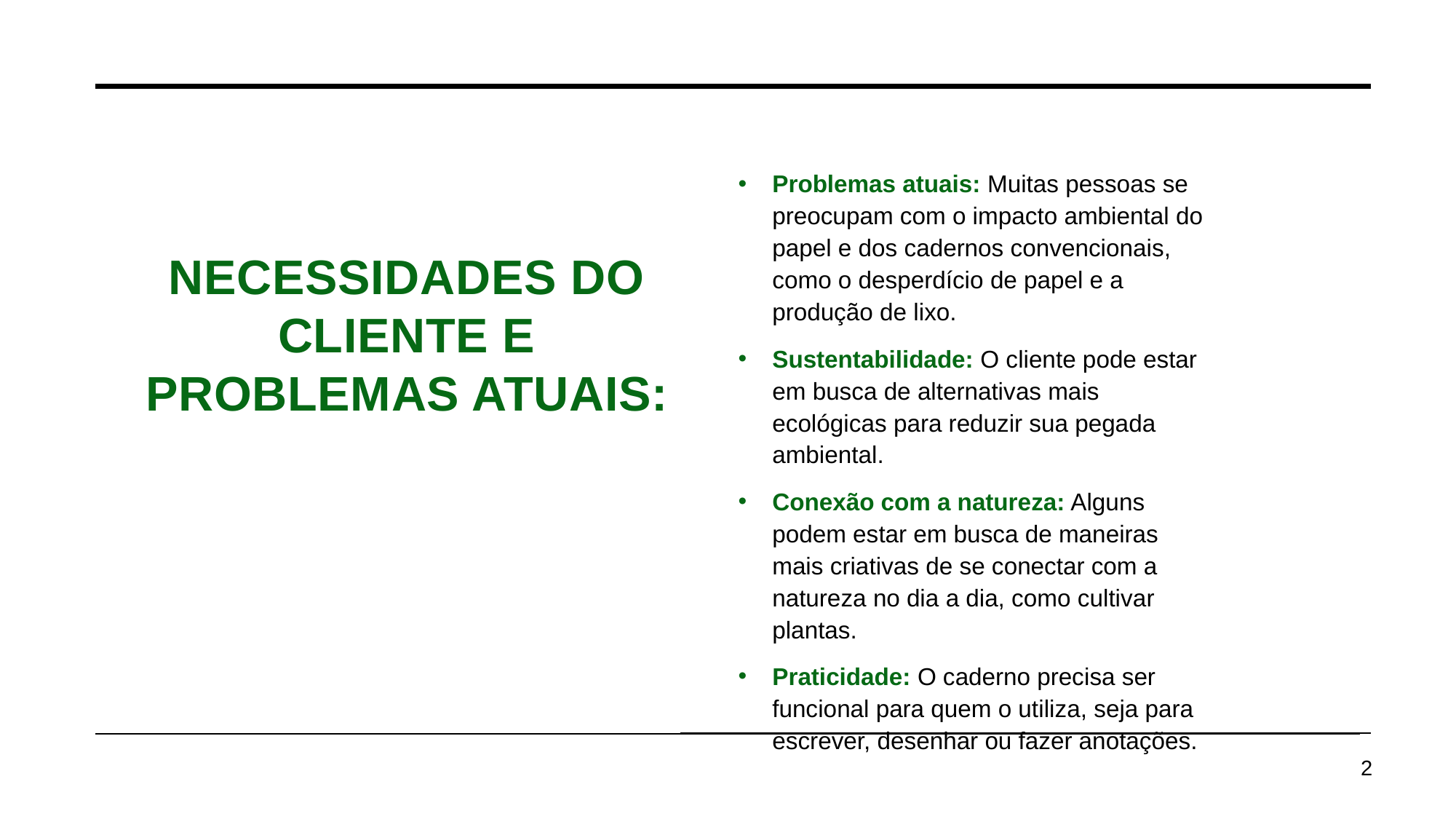

Problemas atuais: Muitas pessoas se preocupam com o impacto ambiental do papel e dos cadernos convencionais, como o desperdício de papel e a produção de lixo.
Sustentabilidade: O cliente pode estar em busca de alternativas mais ecológicas para reduzir sua pegada ambiental.
Conexão com a natureza: Alguns podem estar em busca de maneiras mais criativas de se conectar com a natureza no dia a dia, como cultivar plantas.
Praticidade: O caderno precisa ser funcional para quem o utiliza, seja para escrever, desenhar ou fazer anotações.

# NECESSIDADES DO CLIENTE E PROBLEMAS ATUAIS:
2